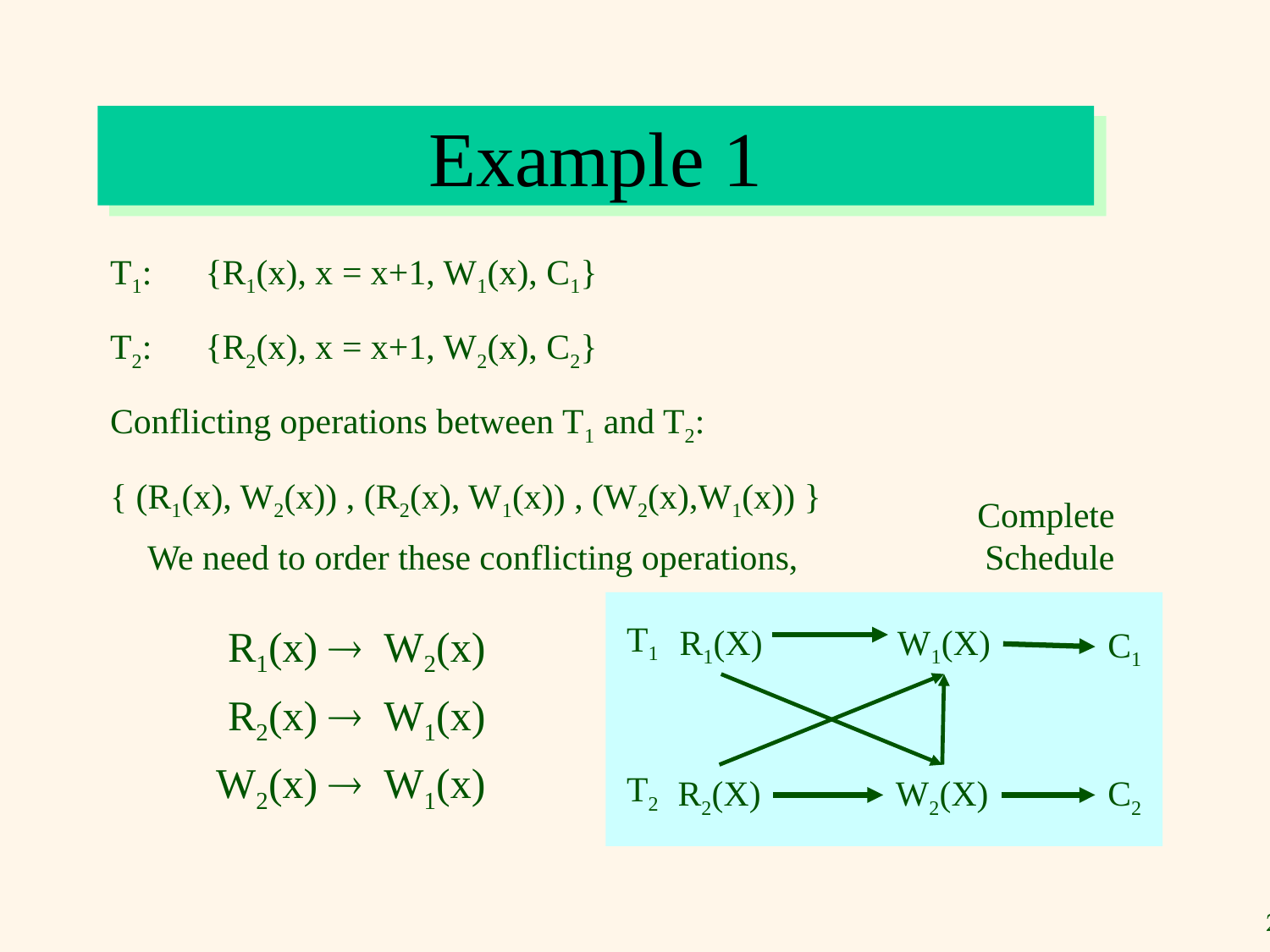

Example 1
T1:	{R1(x), x = x+1, W1(x), C1}
T2:	{R2(x), x = x+1, W2(x), C2}
Conflicting operations between T1 and T2:
{ (R1(x), W2(x)) , (R2(x), W1(x)) , (W2(x),W1(x)) }
Complete Schedule

T1
R1(X)
W1(X)
C1
T2
R2(X)
W2(X)
C2
We need to order these conflicting operations, e.g.,
R1(x) →  W2(x)
R2(x) →  W1(x)
W2(x) →  W1(x)